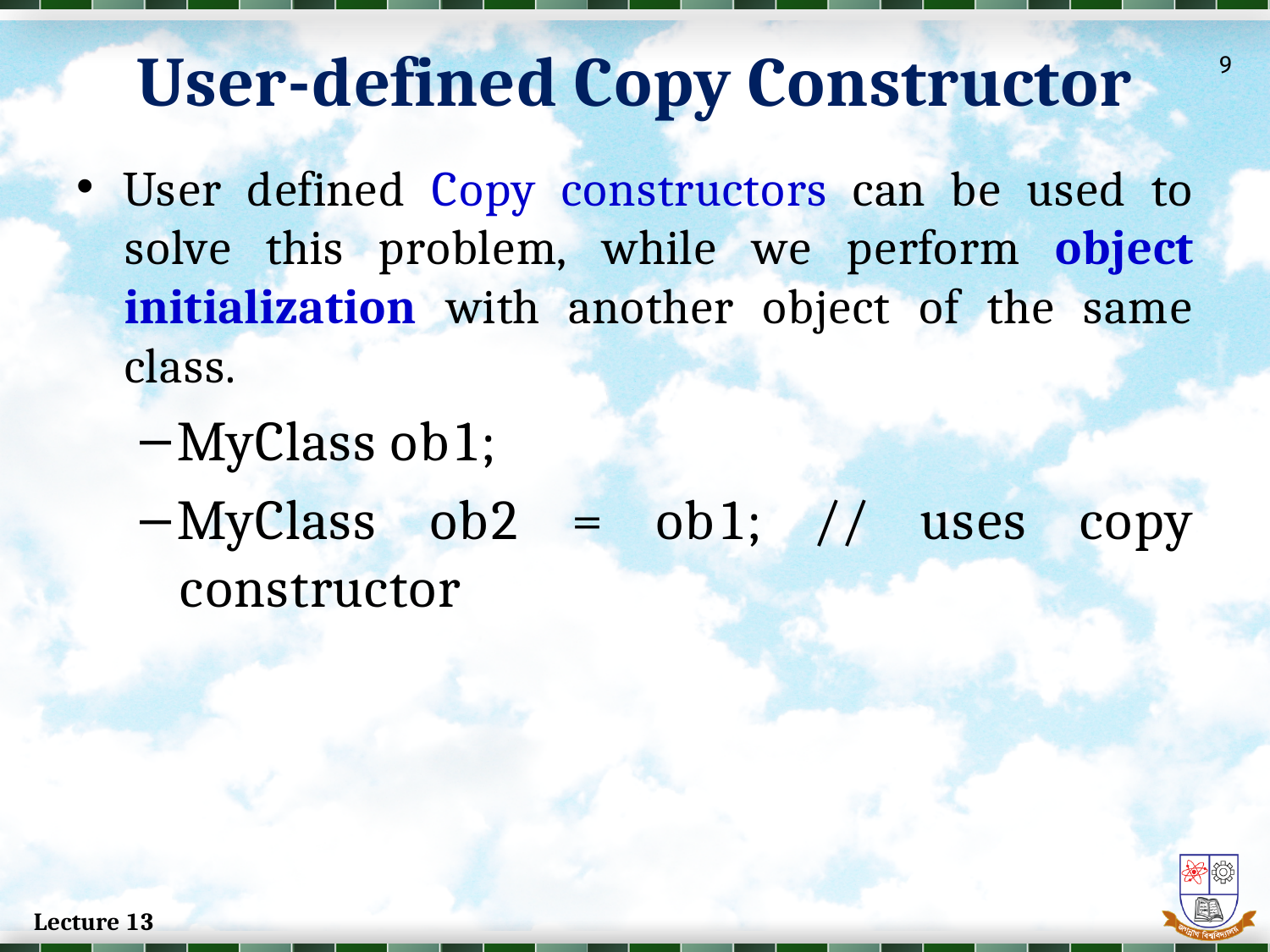

User-defined Copy Constructor
9
User defined Copy constructors can be used to solve this problem, while we perform object initialization with another object of the same class.
MyClass ob1;
MyClass ob2 = ob1; // uses copy constructor